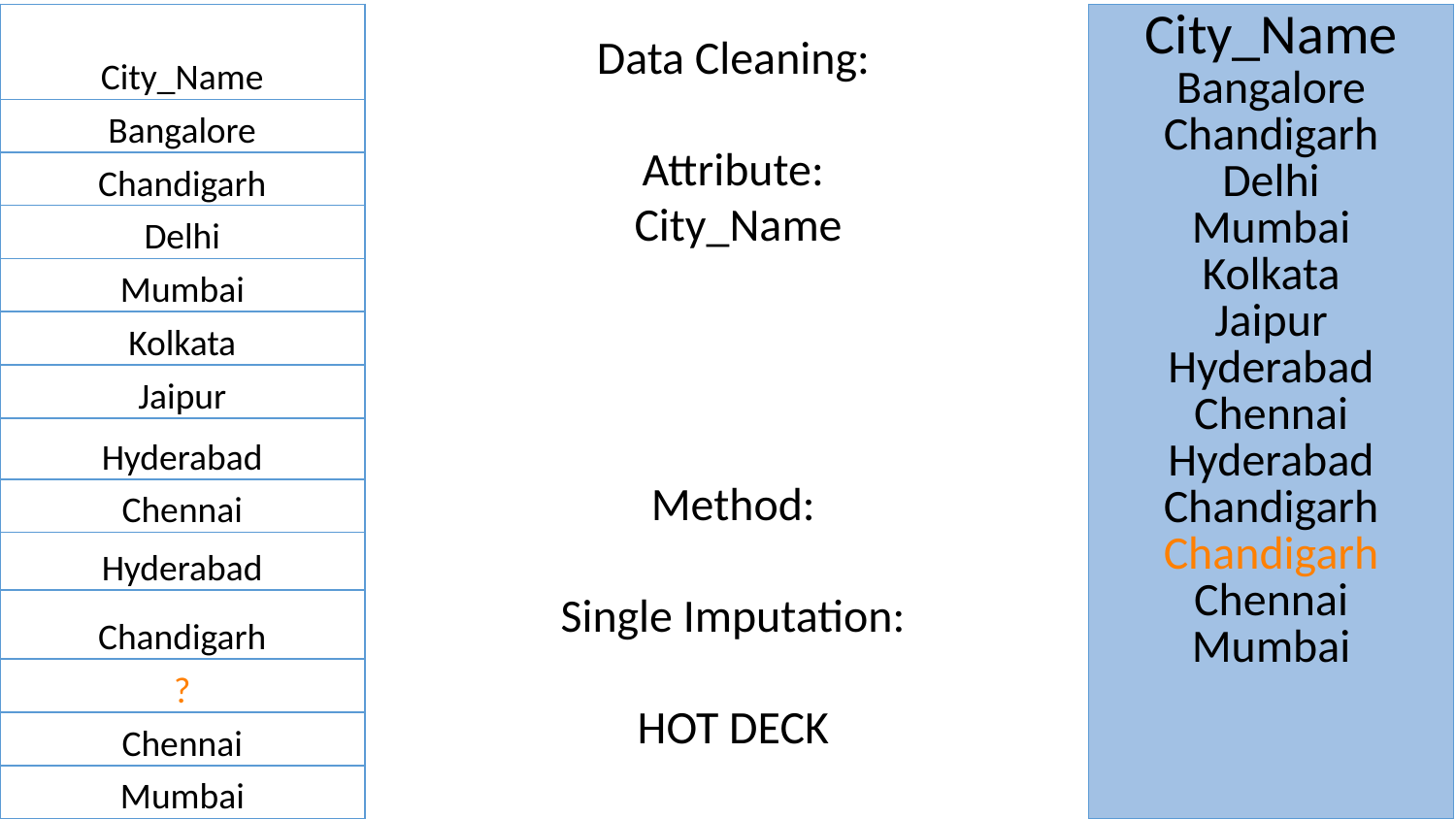

| City\_Name |
| --- |
| Bangalore |
| Chandigarh |
| Delhi |
| Mumbai |
| Kolkata |
| Jaipur |
| Hyderabad |
| Chennai |
| Hyderabad |
| Chandigarh |
| ? |
| Chennai |
| Mumbai |
| City\_Name Bangalore Chandigarh Delhi Mumbai Kolkata Jaipur Hyderabad Chennai Hyderabad Chandigarh Chandigarh Chennai Mumbai |
| --- |
Data Cleaning:

Attribute:
 City_Name

Method:

Single Imputation:

HOT DECK